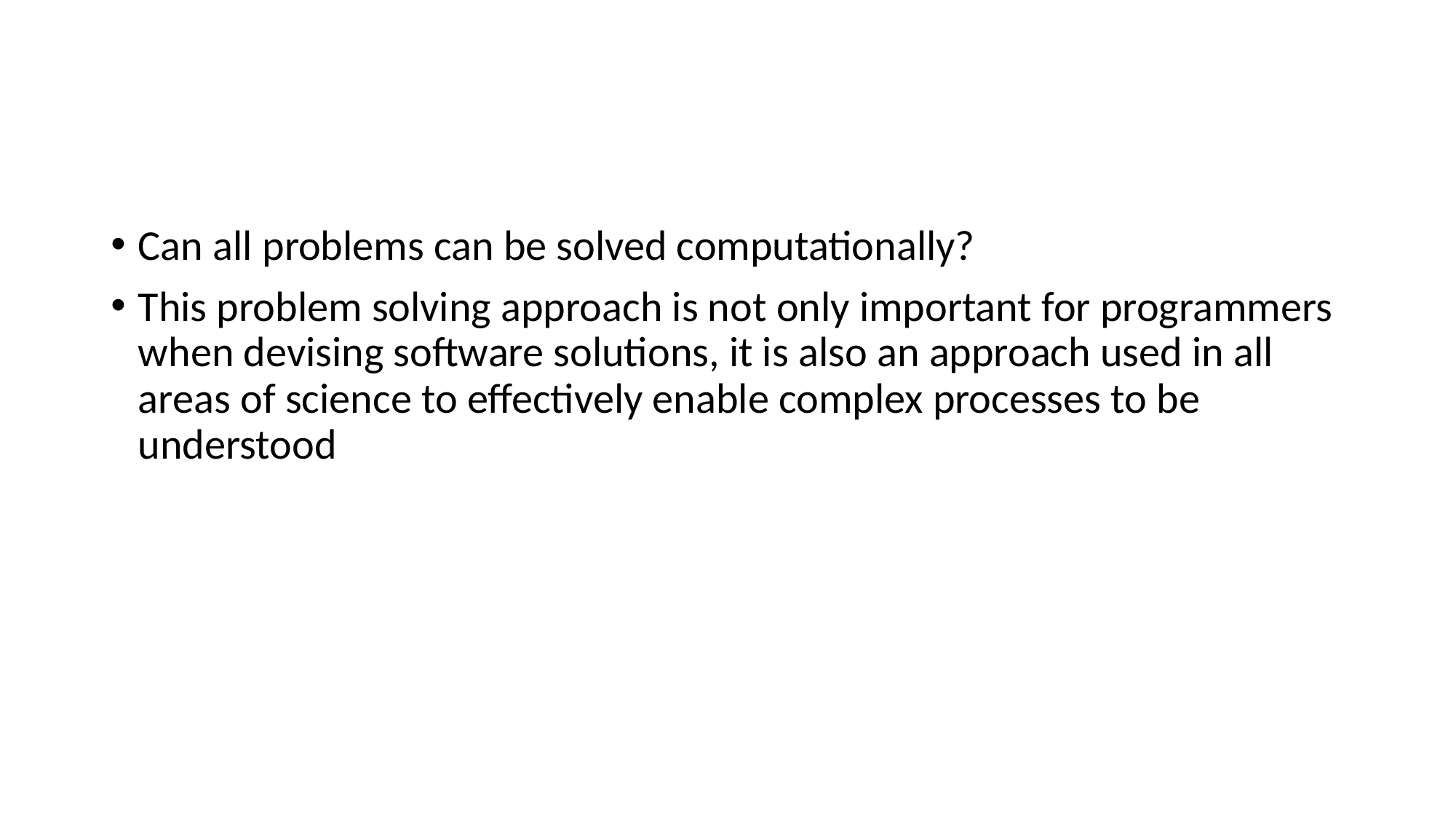

#
Can all problems can be solved computationally?
This problem solving approach is not only important for programmers when devising software solutions, it is also an approach used in all areas of science to effectively enable complex processes to be understood